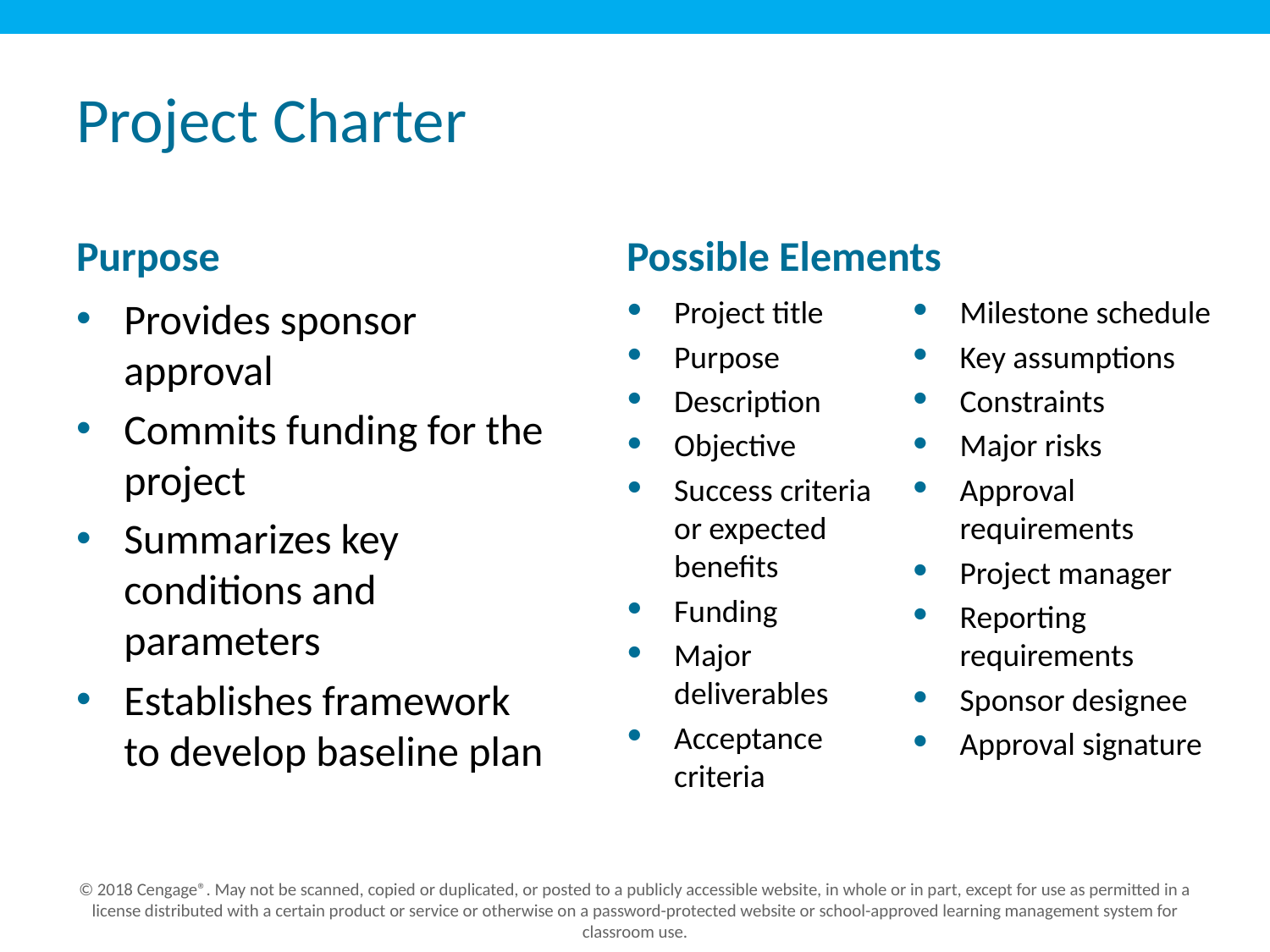

# Project Charter
Possible Elements
Purpose
Provides sponsor approval
Commits funding for the project
Summarizes key conditions and parameters
Establishes framework to develop baseline plan
Project title
Purpose
Description
Objective
Success criteria or expected benefits
Funding
Major deliverables
Acceptance criteria
Milestone schedule
Key assumptions
Constraints
Major risks
Approval requirements
Project manager
Reporting requirements
Sponsor designee
Approval signature